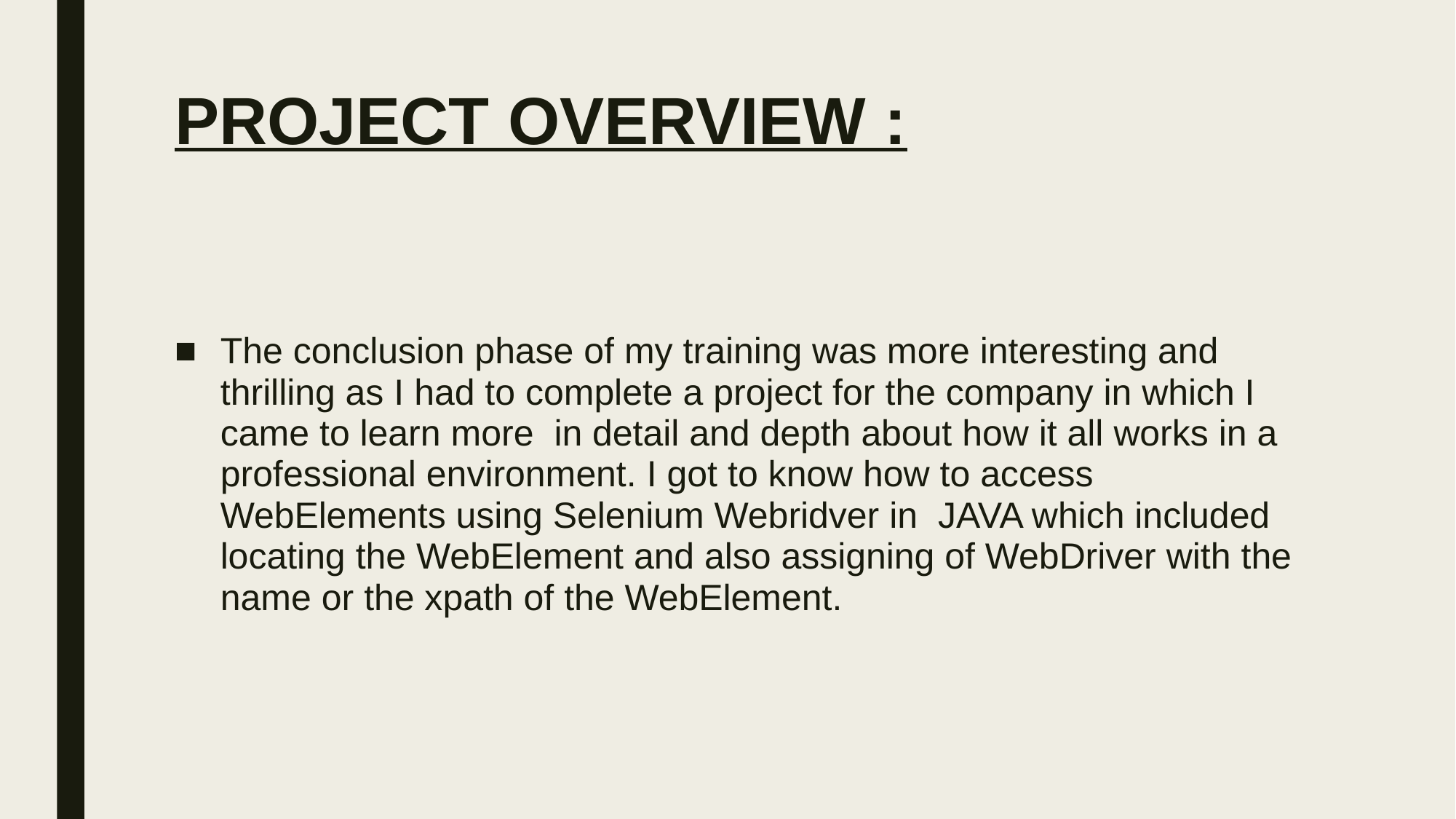

# PROJECT OVERVIEW :

The conclusion phase of my training was more interesting and thrilling as I had to complete a project for the company in which I came to learn more  in detail and depth about how it all works in a professional environment. I got to know how to access WebElements using Selenium Webridver in  JAVA which included locating the WebElement and also assigning of WebDriver with the name or the xpath of the WebElement.